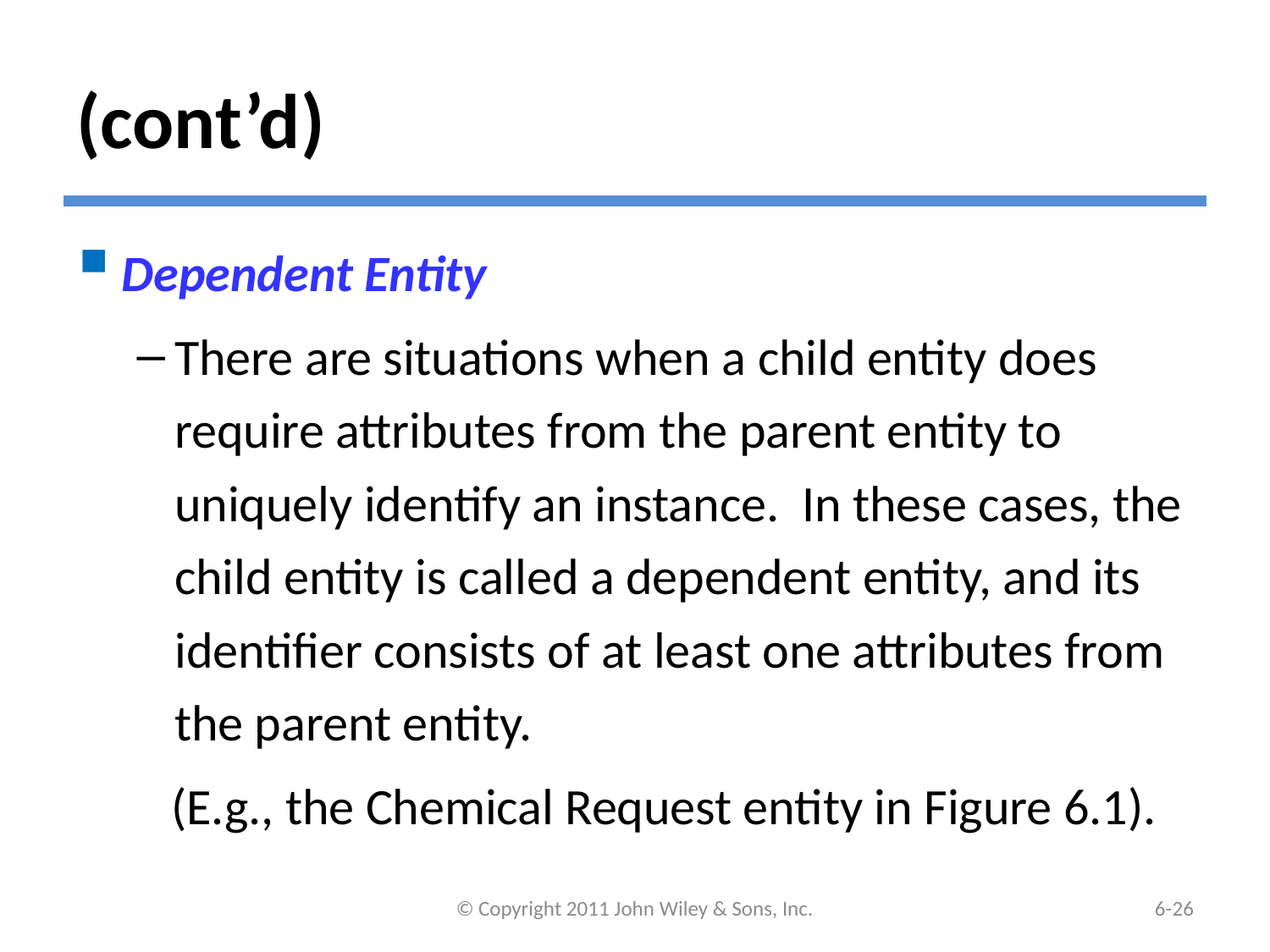

# (cont’d)
Dependent Entity
There are situations when a child entity does require attributes from the parent entity to uniquely identify an instance.  In these cases, the child entity is called a dependent entity, and its identifier consists of at least one attributes from the parent entity.
   (E.g., the Chemical Request entity in Figure 6.1).

© Copyright 2011 John Wiley & Sons, Inc.
6-26